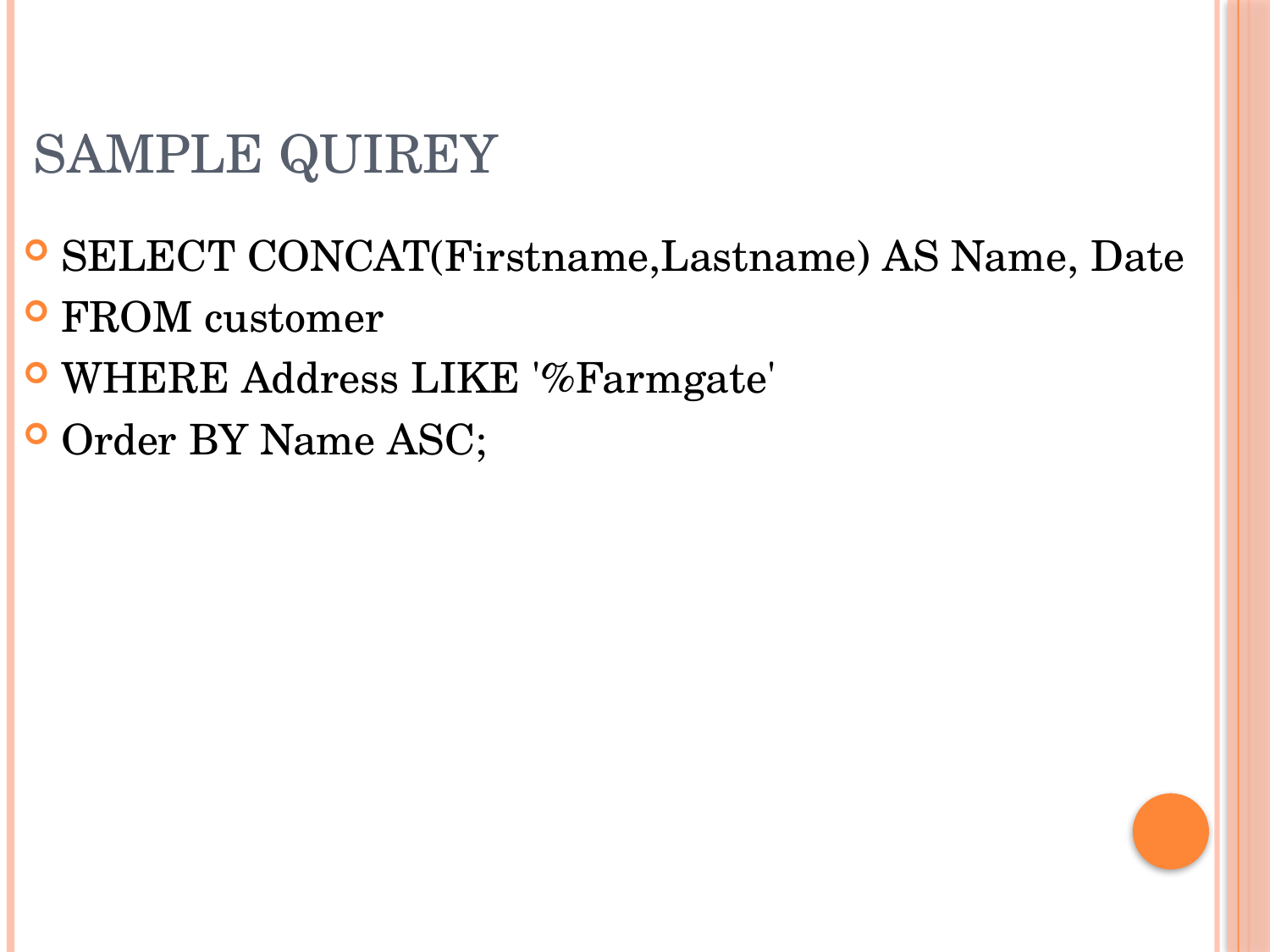

# Sample Quirey
SELECT CONCAT(Firstname,Lastname) AS Name, Date
FROM customer
WHERE Address LIKE '%Farmgate'
Order BY Name ASC;